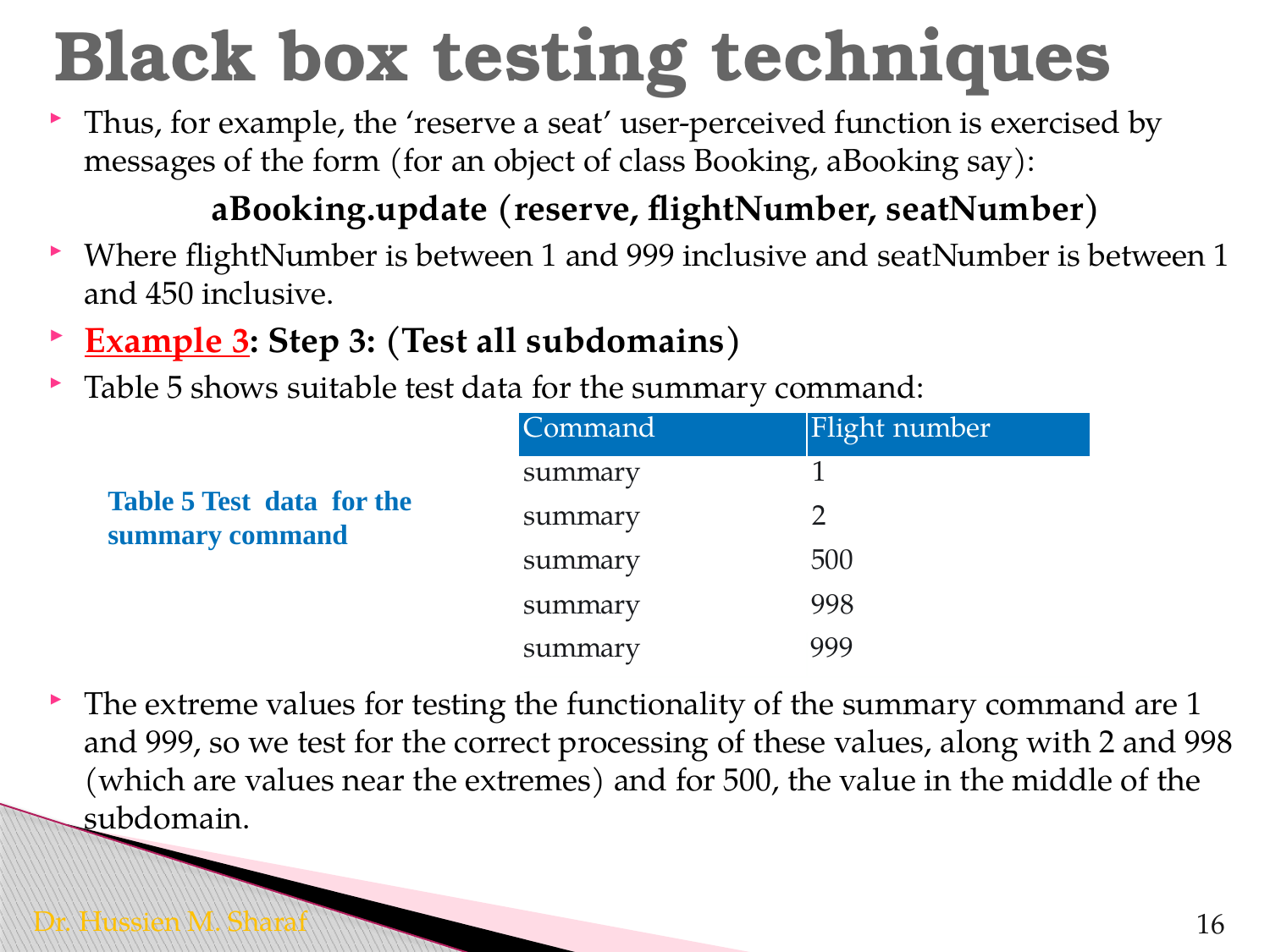

# Black box testing techniques
Thus, for example, the ‘reserve a seat’ user-perceived function is exercised by messages of the form (for an object of class Booking, aBooking say):
		aBooking.update (reserve, flightNumber, seatNumber)
Where flightNumber is between 1 and 999 inclusive and seatNumber is between 1 and 450 inclusive.
Example 3: Step 3: (Test all subdomains)
Table 5 shows suitable test data for the summary command:

The extreme values for testing the functionality of the summary command are 1 and 999, so we test for the correct processing of these values, along with 2 and 998 (which are values near the extremes) and for 500, the value in the middle of the subdomain.

| Command | Flight number |
| --- | --- |
| summary | 1 |
| summary | 2 |
| summary | 500 |
| summary | 998 |
| summary | 999 |
Table 5 Test  data  for the summary command
Dr. Hussien M. Sharaf
16